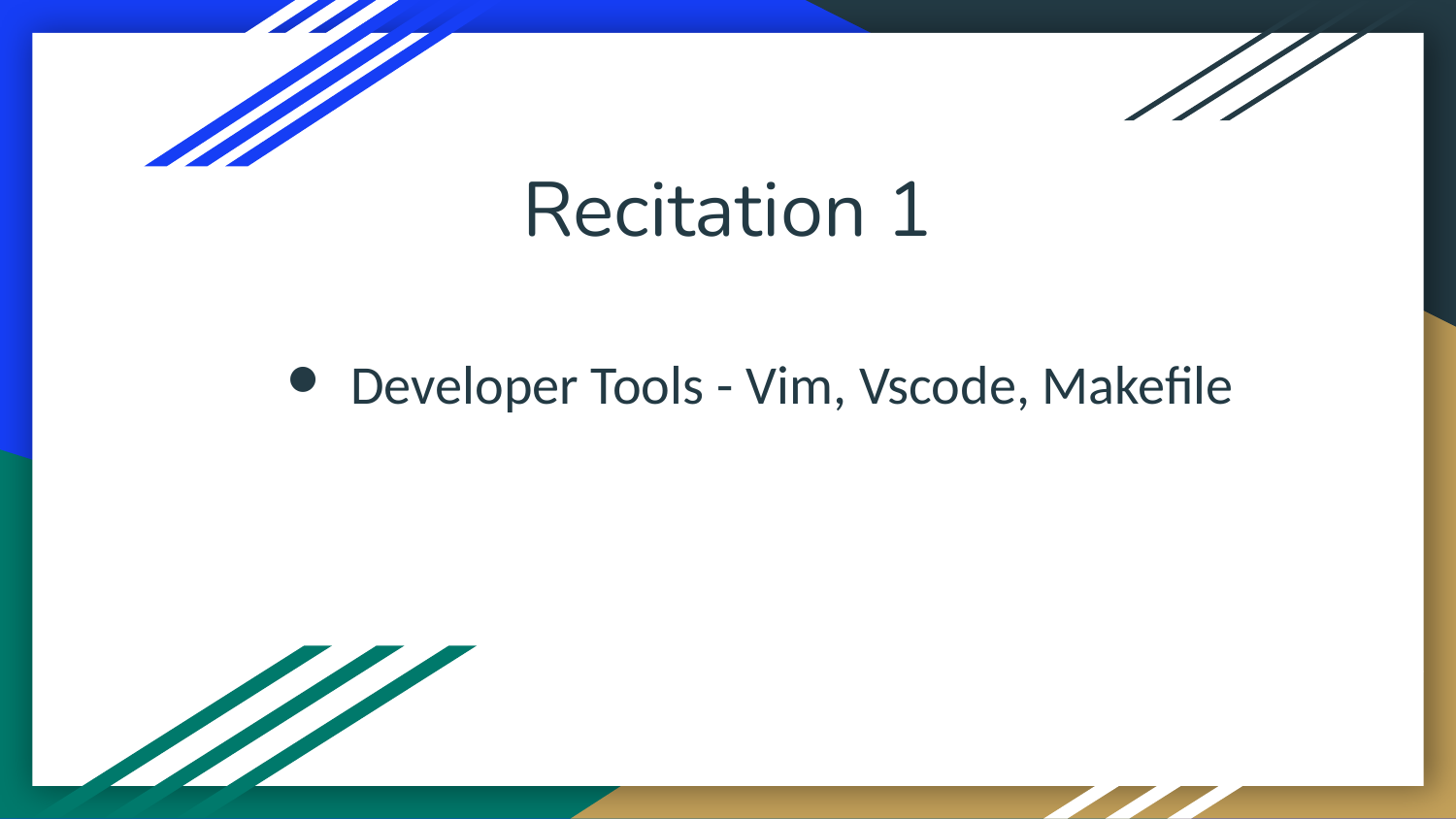

# Recitation 1
Developer Tools - Vim, Vscode, Makefile